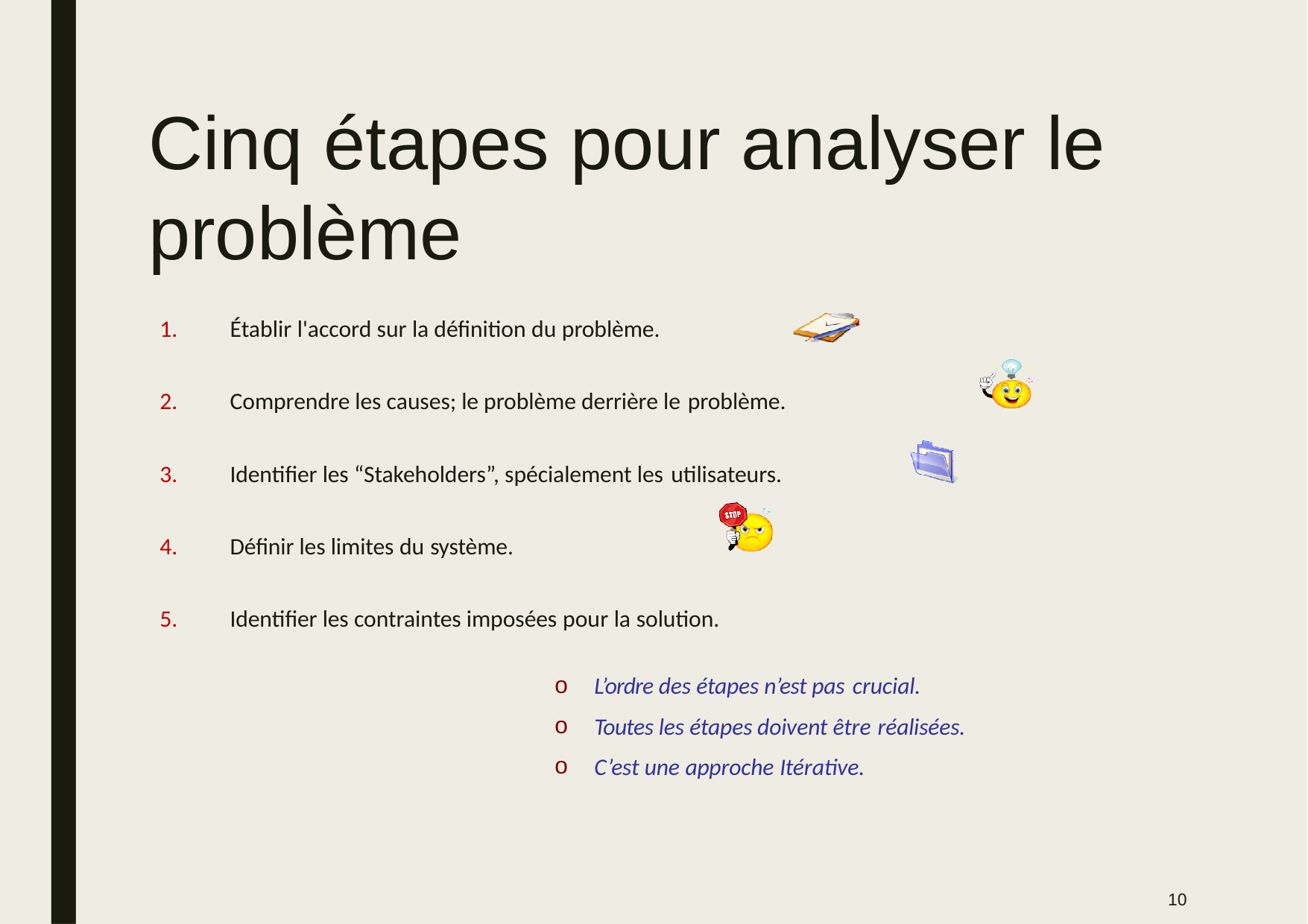

# Cinq étapes pour analyser le problème
Établir l'accord sur la définition du problème.

Comprendre les causes; le problème derrière le problème.

Identifier les “Stakeholders”, spécialement les utilisateurs.

Définir les limites du système.

Identifier les contraintes imposées pour la solution.

L’ordre des étapes n’est pas crucial.
Toutes les étapes doivent être réalisées.
C’est une approche Itérative.

10